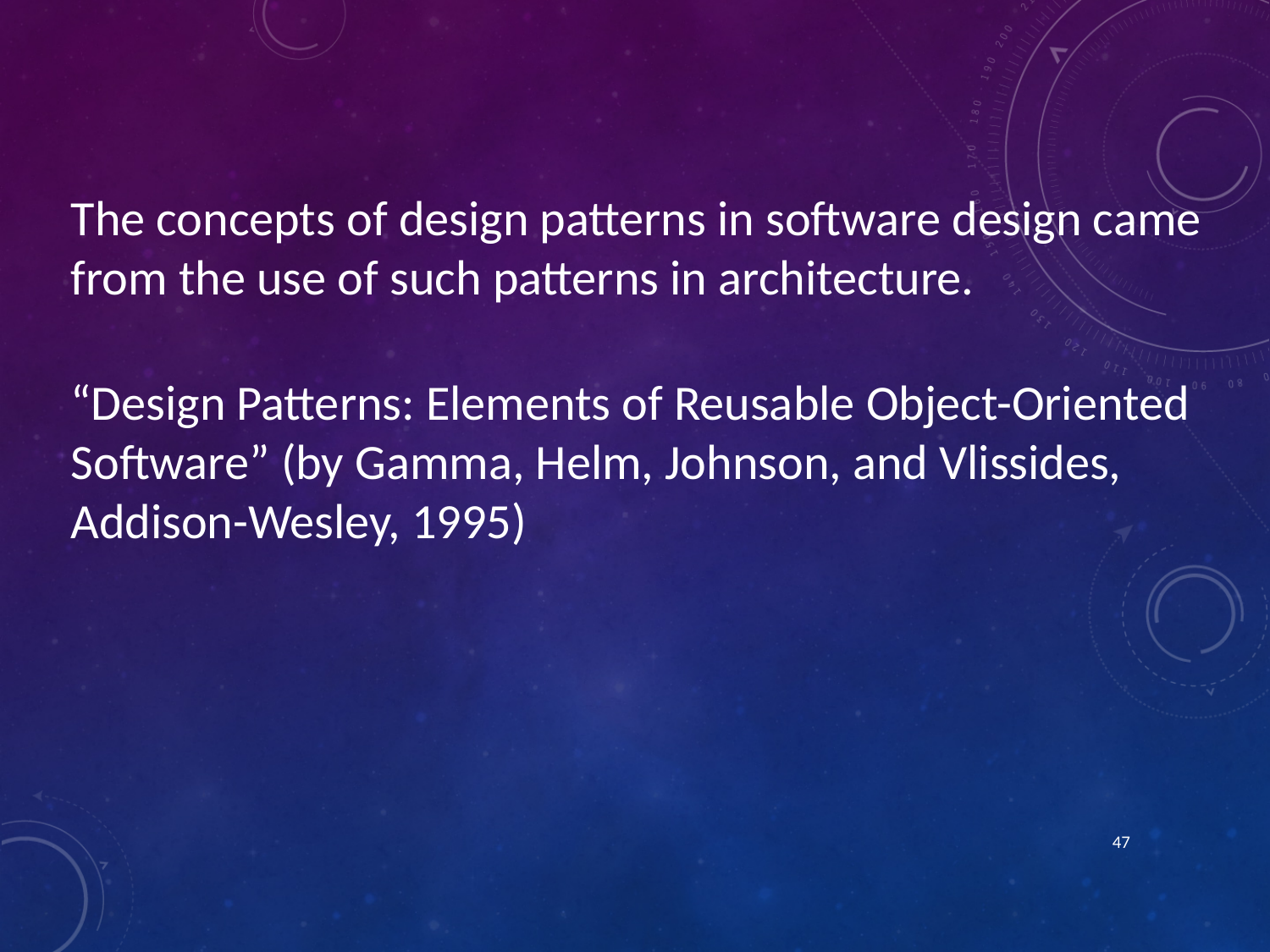

The concepts of design patterns in software design came from the use of such patterns in architecture.

“Design Patterns: Elements of Reusable Object-Oriented Software” (by Gamma, Helm, Johnson, and Vlissides, Addison-Wesley, 1995)
47